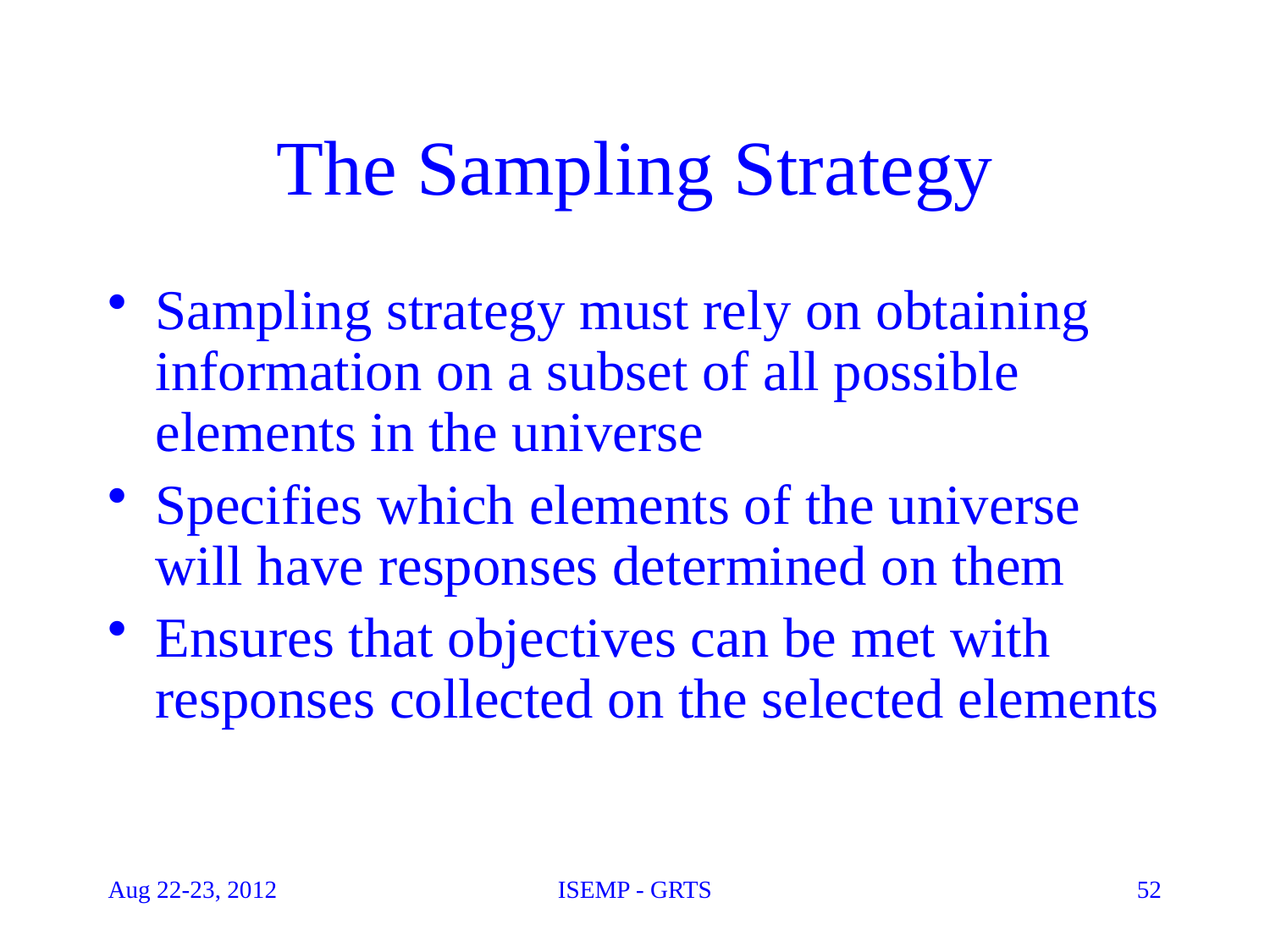

# The Sampling Strategy
Sampling strategy must rely on obtaining information on a subset of all possible elements in the universe
Specifies which elements of the universe will have responses determined on them
Ensures that objectives can be met with responses collected on the selected elements
Aug 22-23, 2012
ISEMP - GRTS
52